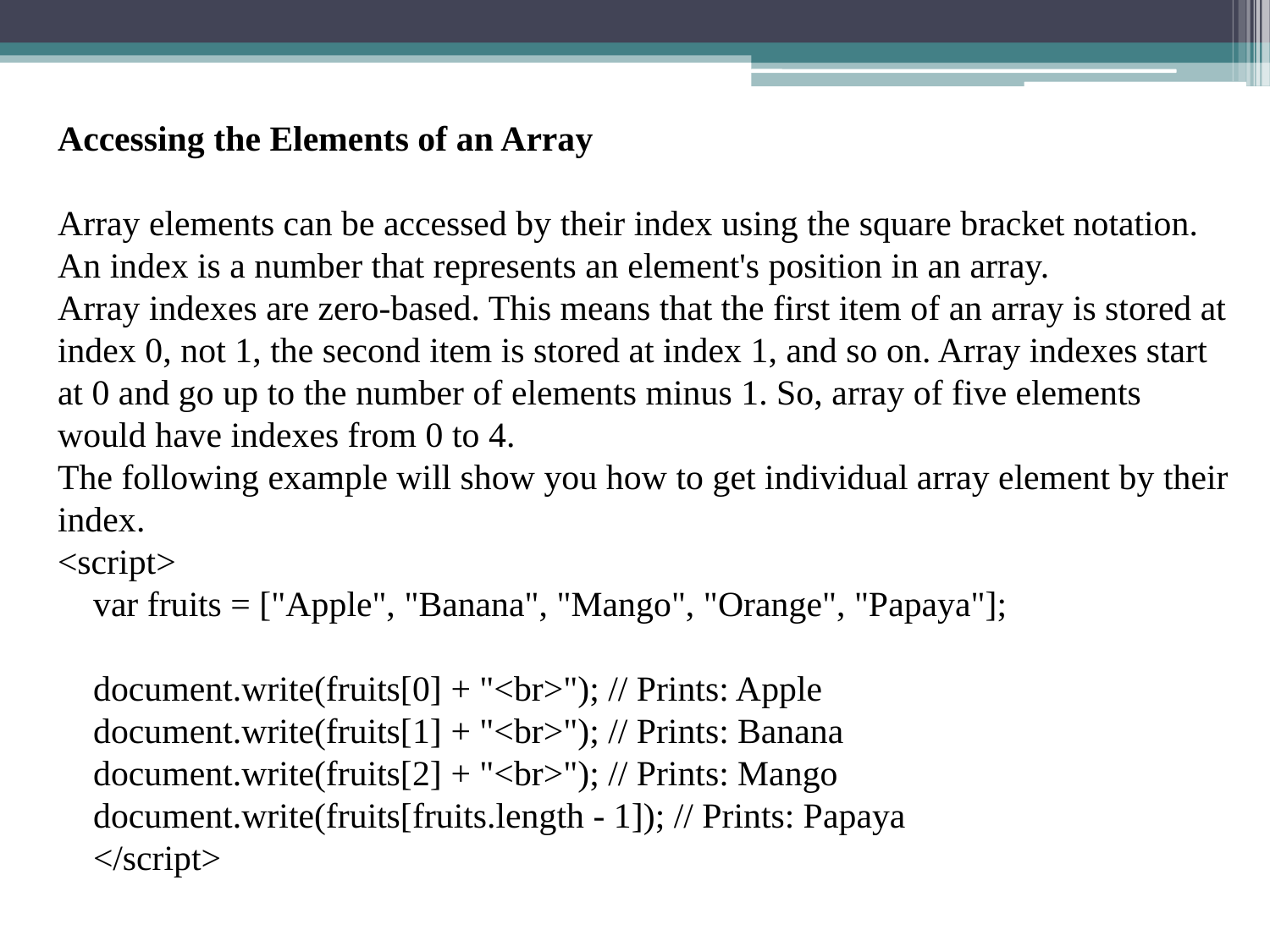

Accessing the Elements of an Array

Array elements can be accessed by their index using the square bracket notation. An index is a number that represents an element's position in an array.
Array indexes are zero-based. This means that the first item of an array is stored at index 0, not 1, the second item is stored at index 1, and so on. Array indexes start at 0 and go up to the number of elements minus 1. So, array of five elements would have indexes from 0 to 4.
The following example will show you how to get individual array element by their index.
<script>
    var fruits = ["Apple", "Banana", "Mango", "Orange", "Papaya"];

    document.write(fruits[0] + "<br>"); // Prints: Apple
    document.write(fruits[1] + "<br>"); // Prints: Banana
    document.write(fruits[2] + "<br>"); // Prints: Mango
    document.write(fruits[fruits.length - 1]); // Prints: Papaya
    </script>